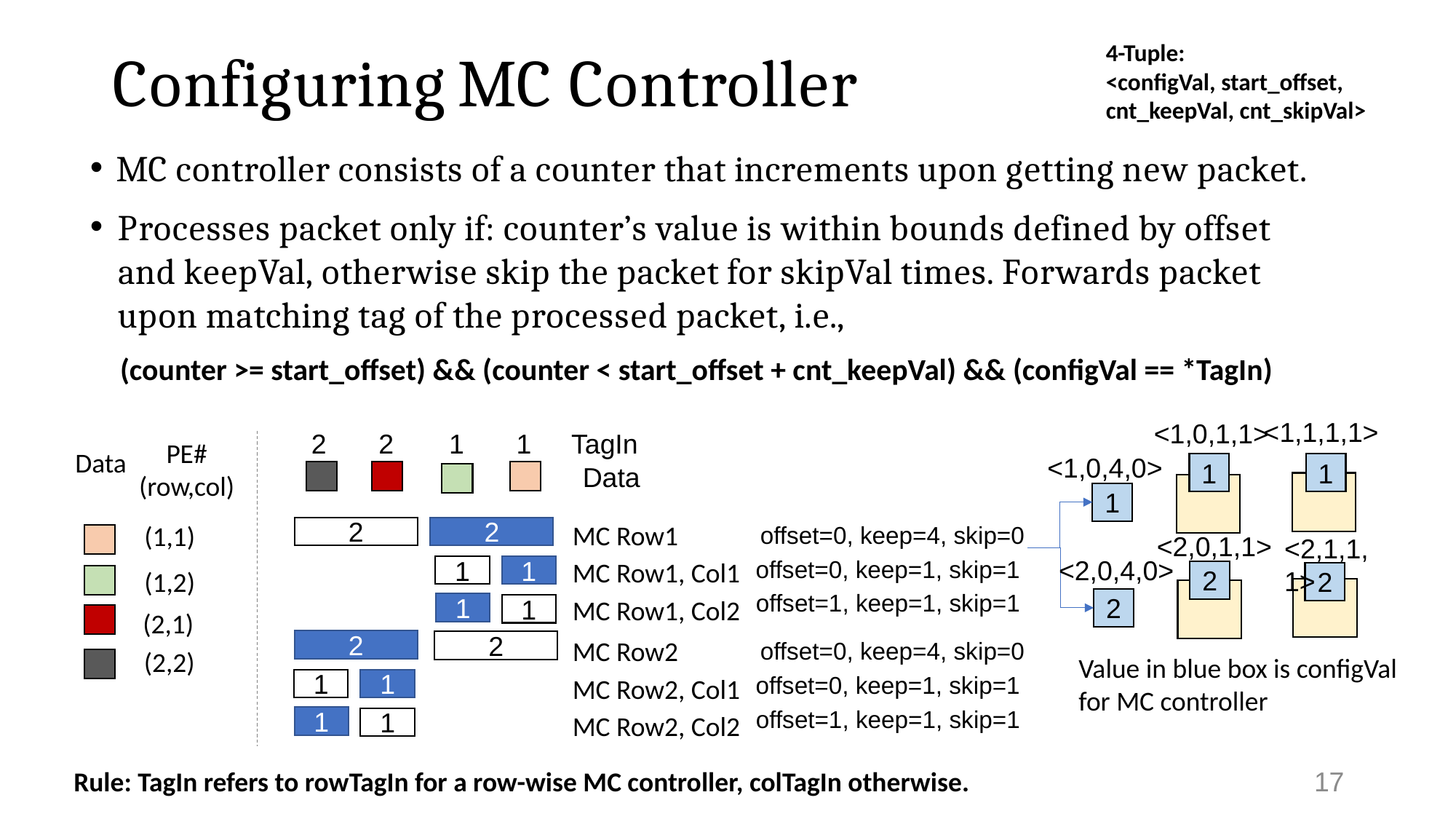

4-Tuple:
<configVal, start_offset,
cnt_keepVal, cnt_skipVal>
# Configuring MC Controller
MC controller consists of a counter that increments upon getting new packet.
Processes packet only if: counter’s value is within bounds defined by offset and keepVal, otherwise skip the packet for skipVal times. Forwards packet upon matching tag of the processed packet, i.e.,

(counter >= start_offset) && (counter < start_offset + cnt_keepVal) && (configVal == *TagIn)
<1,1,1,1>
<1,0,1,1>
<1,0,4,0>
1
1

1
<2,0,1,1>
<2,1,1,1>
<2,0,4,0>
2
2

2
Value in blue box is configVal for MC controller
2
2
1
TagIn
1
Data

PE#
(row,col)
Data
(1,1)

(1,2)

(2,1)

(2,2)

MC Row1
MC Row1, Col1
MC Row1, Col2
2
2
1
1
1
1
MC Row2
MC Row2, Col1
MC Row2, Col2
2
2
1
1
1
1
offset=0, keep=4, skip=0
offset=0, keep=1, skip=1
offset=1, keep=1, skip=1
offset=0, keep=4, skip=0
offset=0, keep=1, skip=1
offset=1, keep=1, skip=1
Rule: TagIn refers to rowTagIn for a row-wise MC controller, colTagIn otherwise.
17